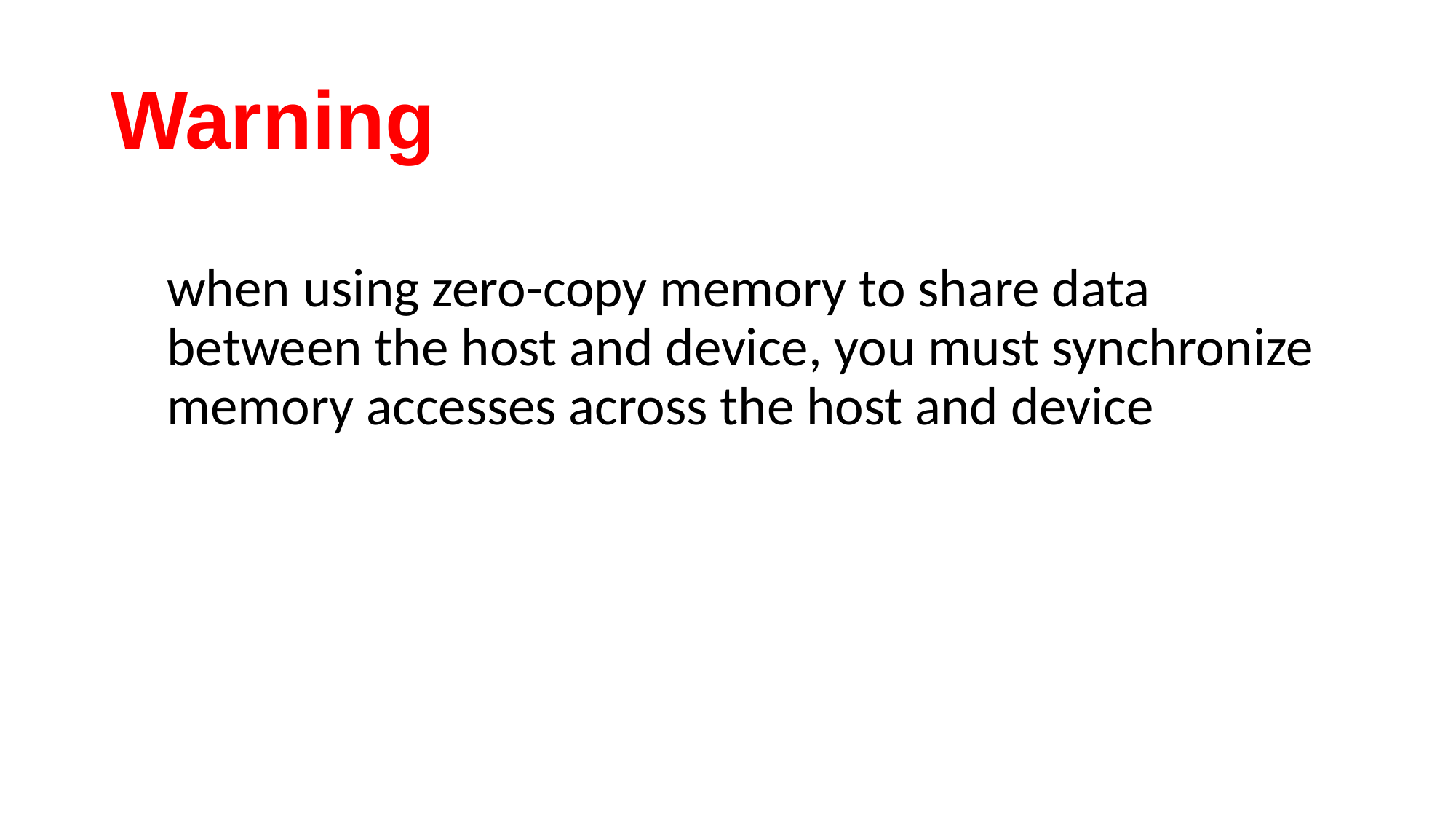

# Warning
when using zero-copy memory to share data between the host and device, you must synchronize memory accesses across the host and device